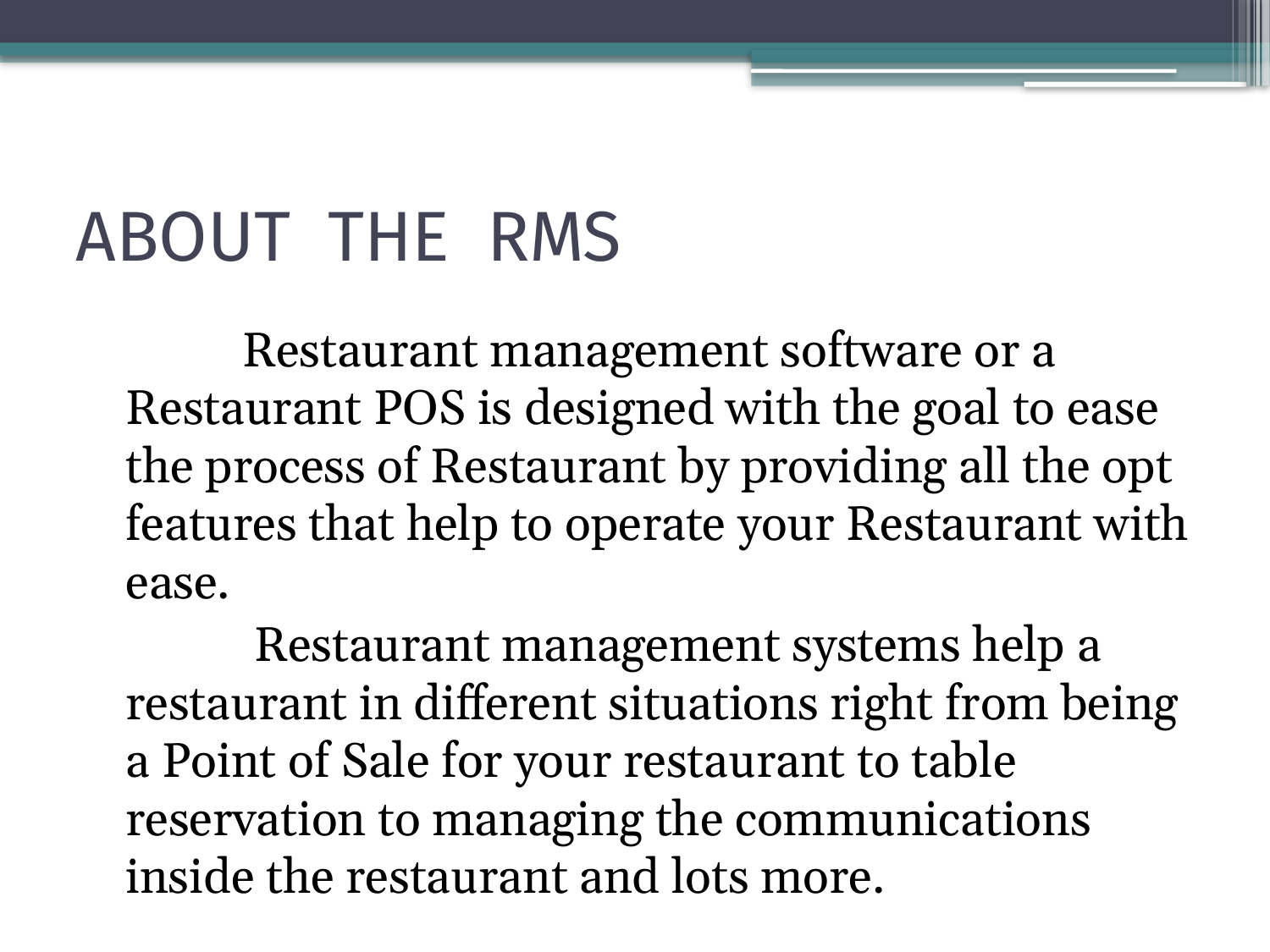

# ABOUT  THE  RMS
             Restaurant management software or a Restaurant POS is designed with the goal to ease the process of Restaurant by providing all the opt features that help to operate your Restaurant with ease.
              Restaurant management systems help a restaurant in different situations right from being a Point of Sale for your restaurant to table reservation to managing the communications inside the restaurant and lots more.